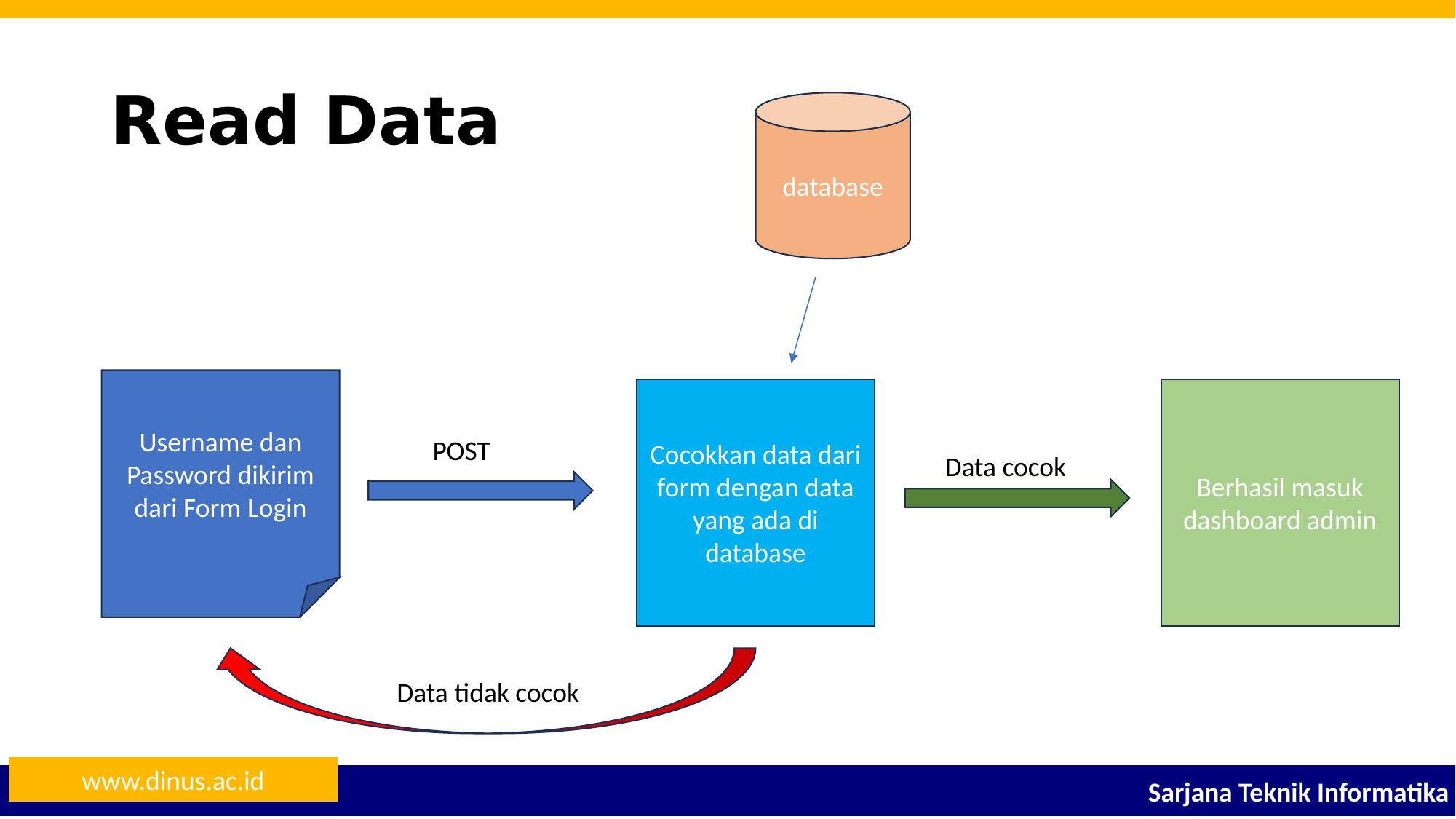

# Read Data
database

Username dan Password dikirim dari Form Login
Cocokkan data dari form dengan data yang ada di database
Berhasil masuk dashboard admin
POST
Data cocok

Data tidak cocok